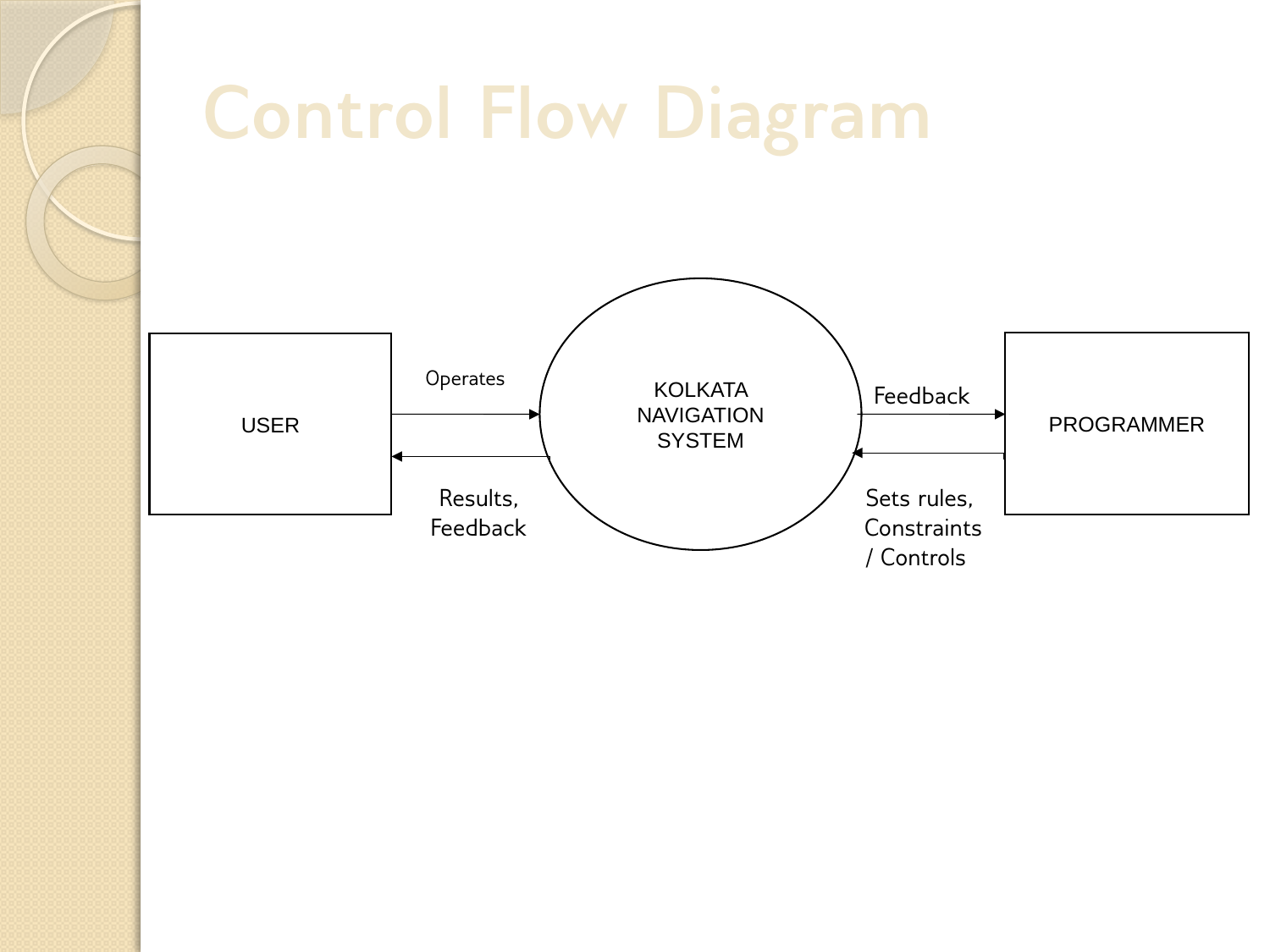

# Control Flow Diagram

KOLKATA NAVIGATION SYSTEM
PROGRAMMER
USER
Operates
Feedback

Results,
Feedback
Sets rules,
Constraints / Controls